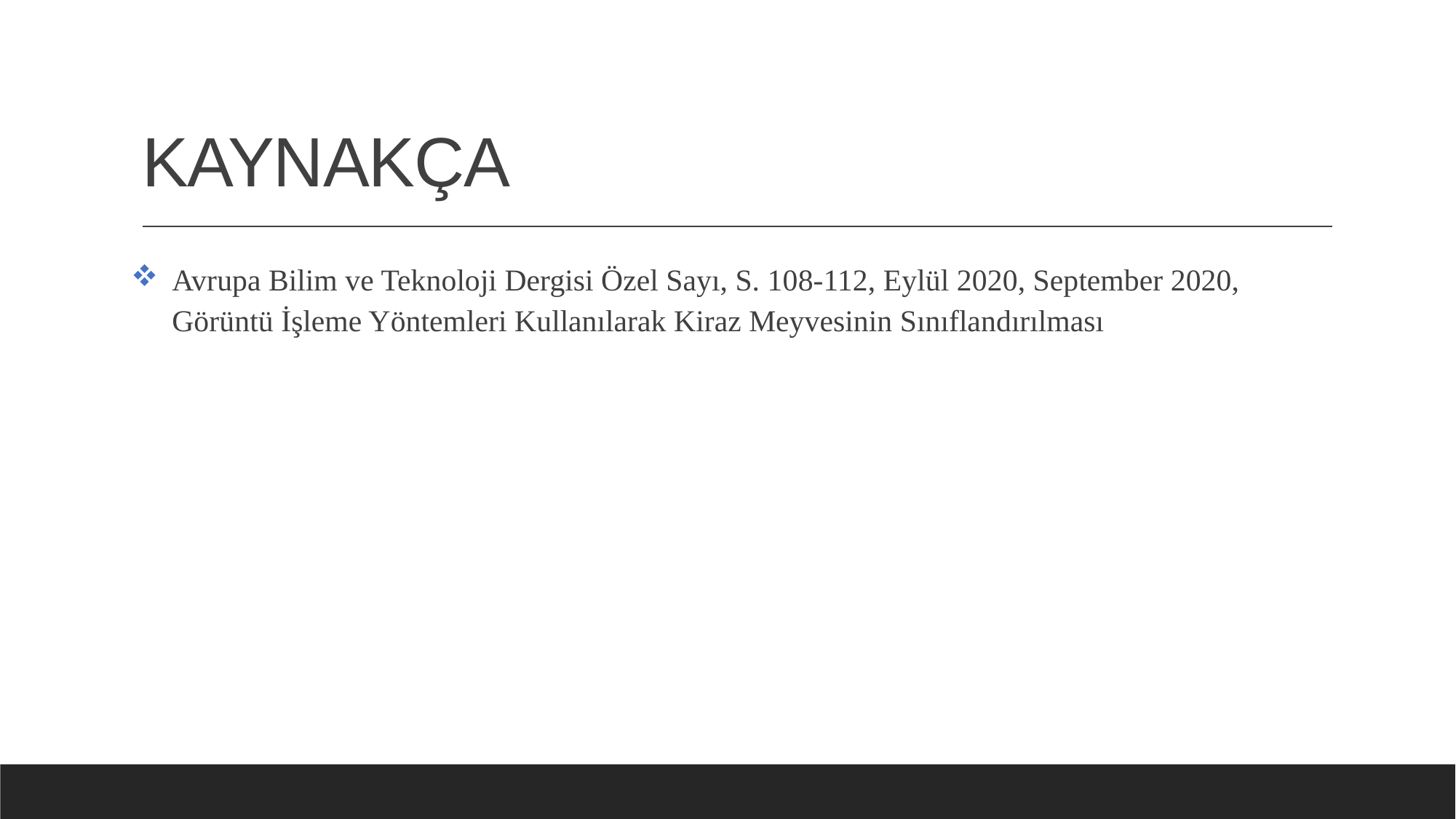

# KAYNAKÇA
Avrupa Bilim ve Teknoloji Dergisi Özel Sayı, S. 108-112, Eylül 2020, September 2020, Görüntü İşleme Yöntemleri Kullanılarak Kiraz Meyvesinin Sınıflandırılması